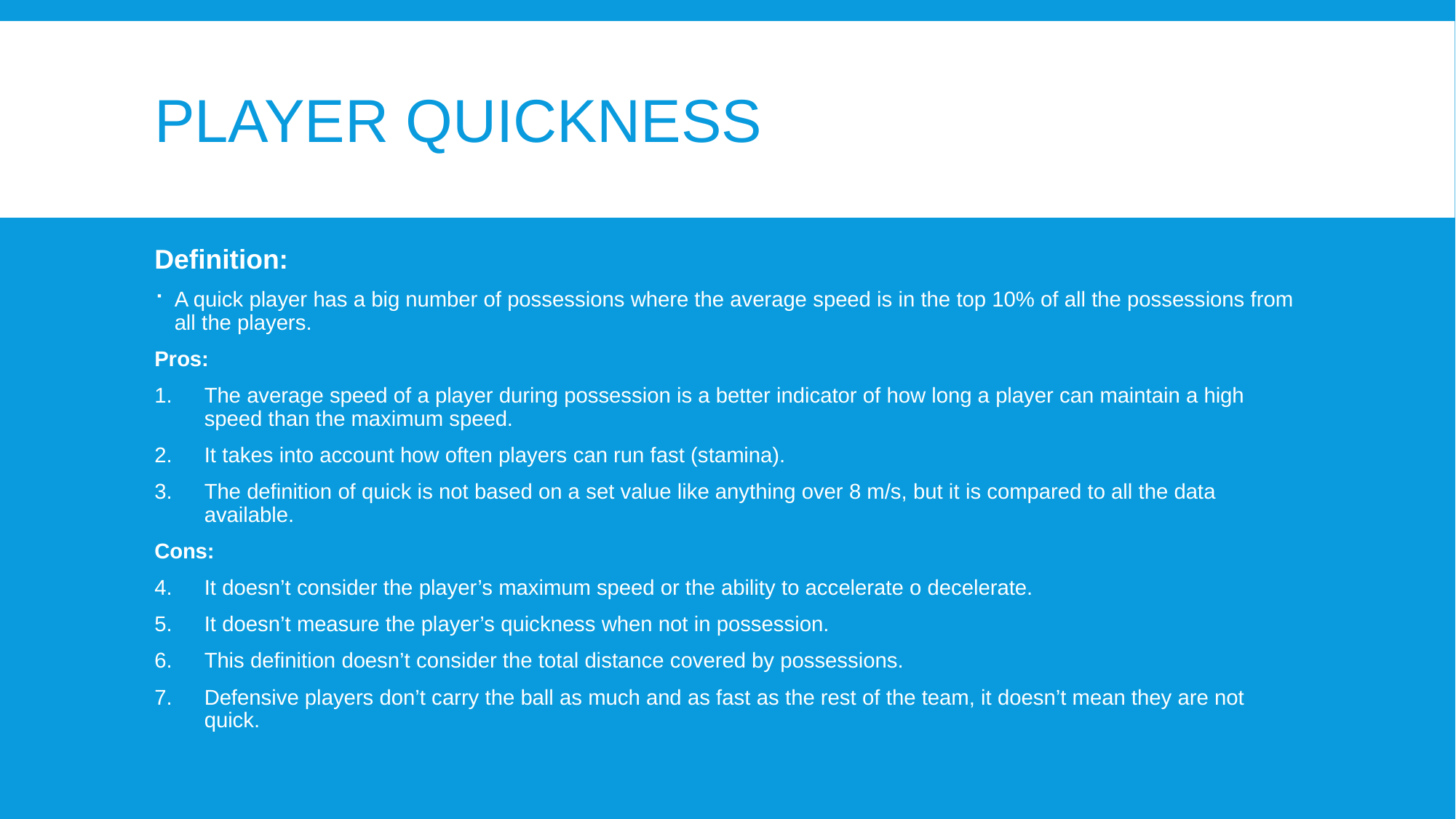

# Player quickness
Definition:
A quick player has a big number of possessions where the average speed is in the top 10% of all the possessions from all the players.
Pros:
The average speed of a player during possession is a better indicator of how long a player can maintain a high speed than the maximum speed.
It takes into account how often players can run fast (stamina).
The definition of quick is not based on a set value like anything over 8 m/s, but it is compared to all the data available.
Cons:
It doesn’t consider the player’s maximum speed or the ability to accelerate o decelerate.
It doesn’t measure the player’s quickness when not in possession.
This definition doesn’t consider the total distance covered by possessions.
Defensive players don’t carry the ball as much and as fast as the rest of the team, it doesn’t mean they are not quick.